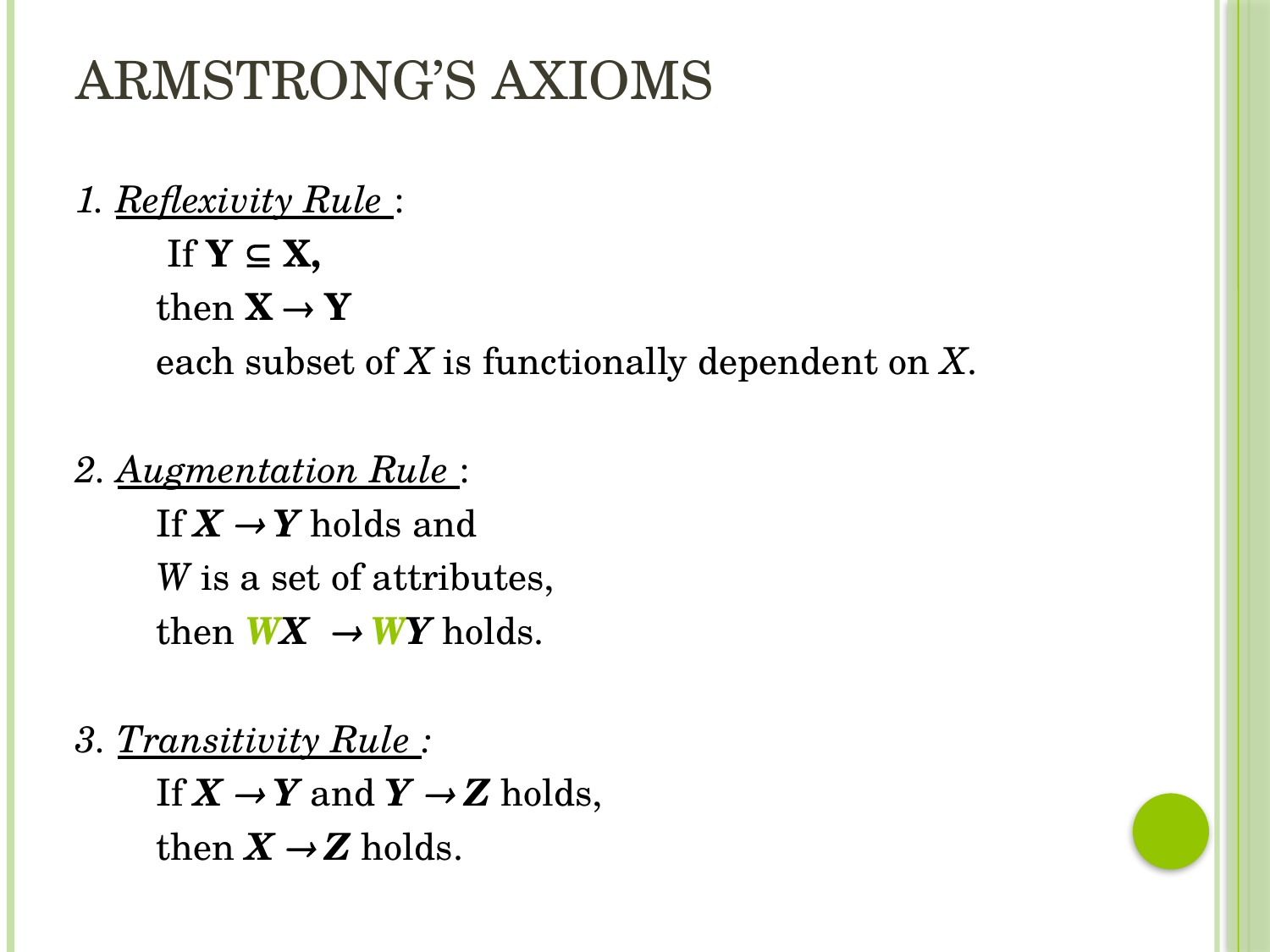

# Armstrong’s Axioms
1. Reflexivity Rule :
	 If Y ⊆ X,
	then X → Y
	each subset of X is functionally dependent on X.

2. Augmentation Rule :
	If X → Y holds and
	W is a set of attributes,
	then WX  → WY holds.

3. Transitivity Rule :
	If X → Y and Y → Z holds,
	then X → Z holds.